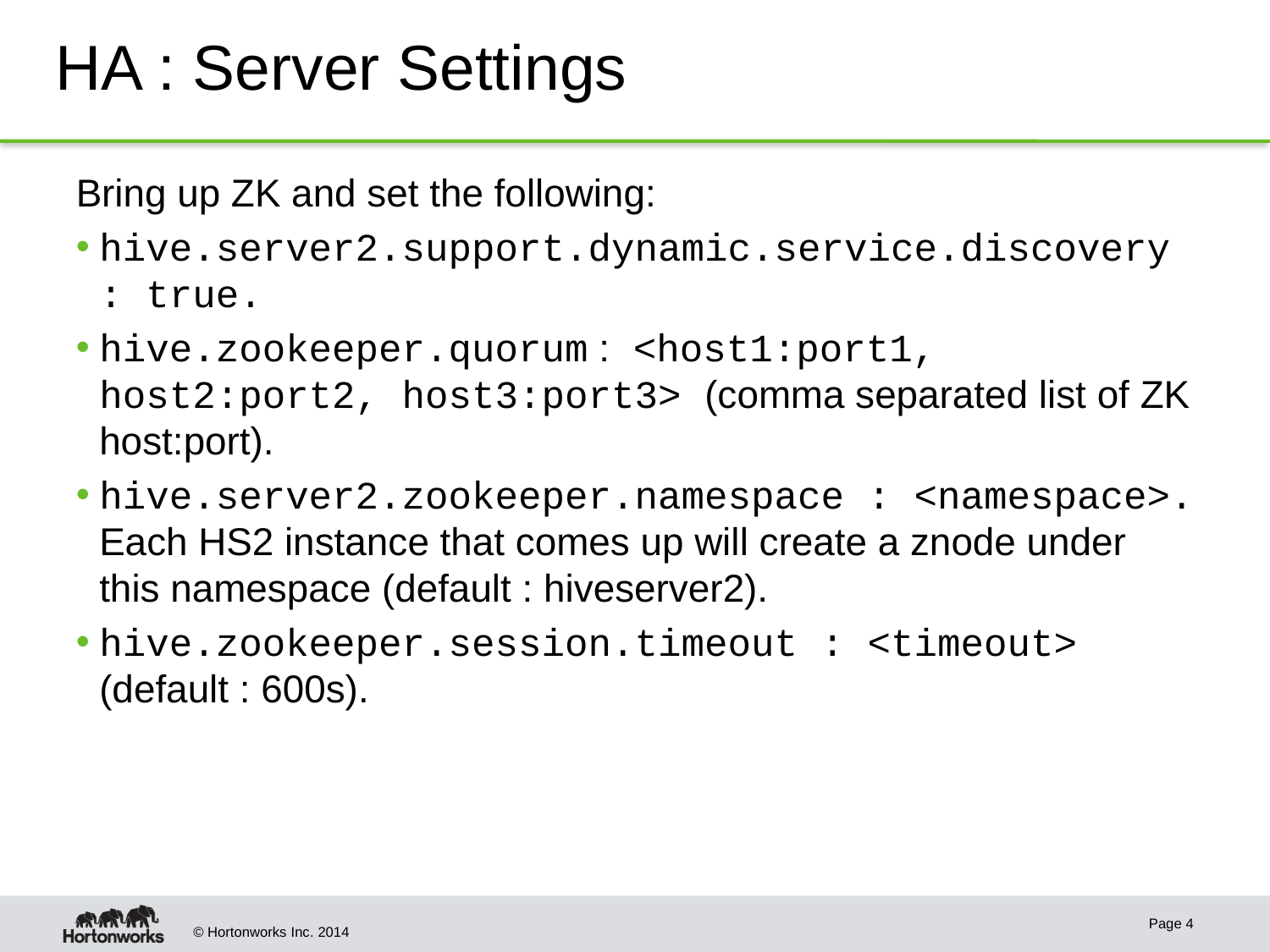

# HA : Server Settings
Bring up ZK and set the following:
hive.server2.support.dynamic.service.discovery : true.
hive.zookeeper.quorum : <host1:port1, host2:port2, host3:port3> (comma separated list of ZK host:port).
hive.server2.zookeeper.namespace : <namespace>. Each HS2 instance that comes up will create a znode under this namespace (default : hiveserver2).
hive.zookeeper.session.timeout : <timeout> (default : 600s).
Page 4